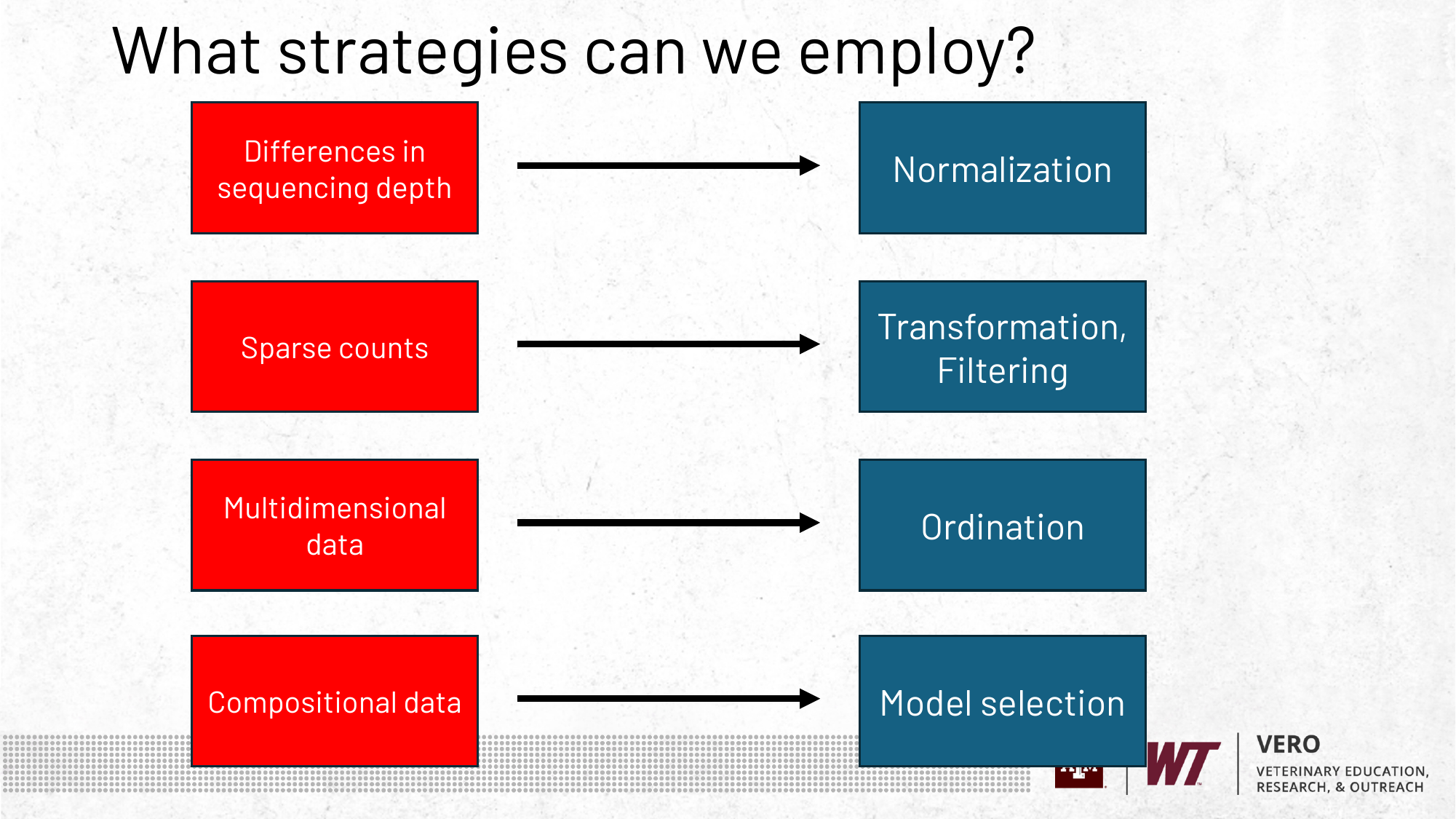

# What strategies can we employ?
Differences in sequencing depth
Normalization
Sparse counts
Transformation, Filtering
Multidimensional data
Ordination
Compositional data
Model selection